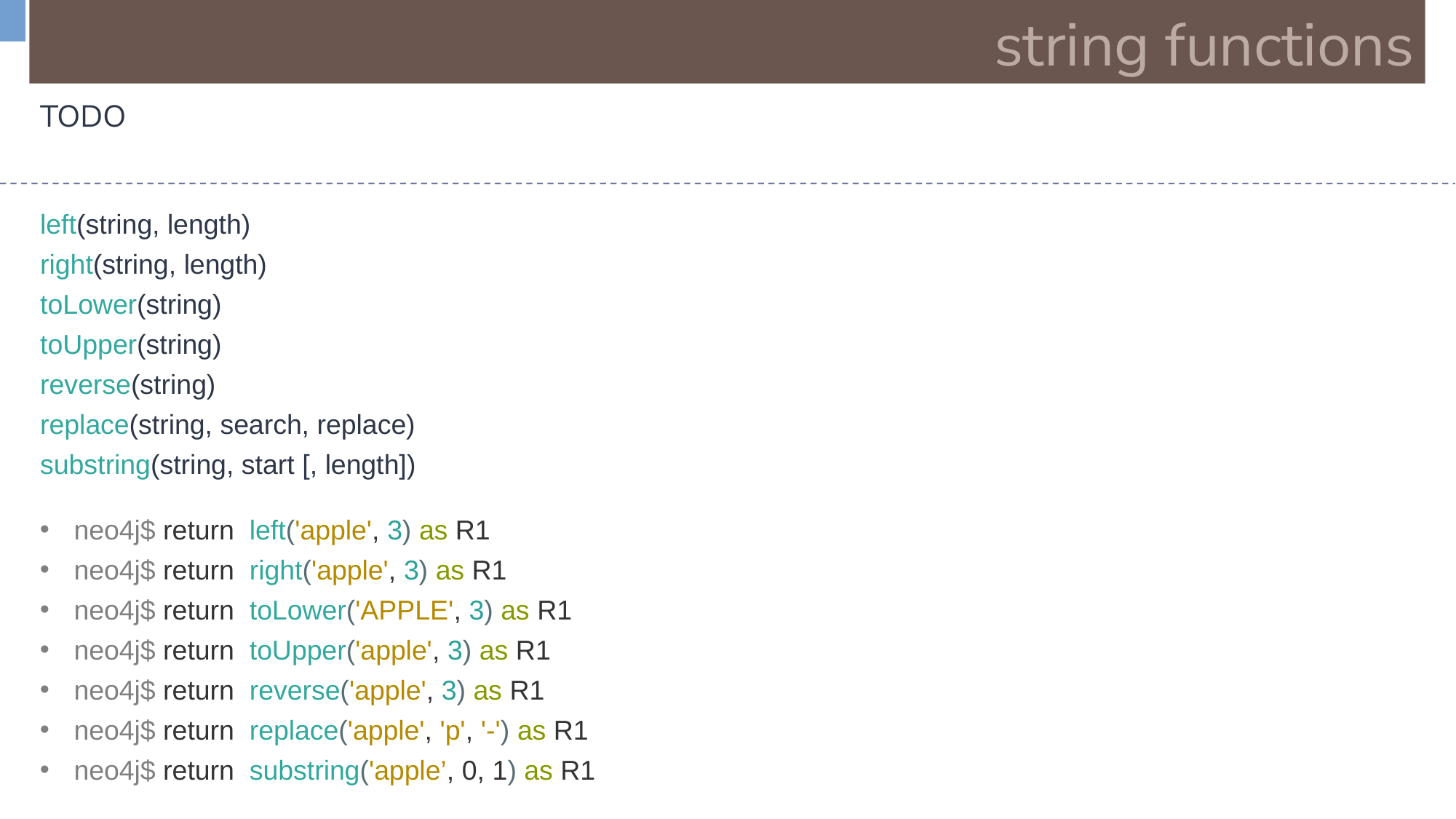

string functions
TODO

left(string, length)

right(string, length)

toLower(string)

toUpper(string)

reverse(string)

replace(string, search, replace)

substring(string, start [, length])
neo4j$ return  left('apple', 3) as R1

neo4j$ return  right('apple', 3) as R1

neo4j$ return  toLower('APPLE', 3) as R1

neo4j$ return  toUpper('apple', 3) as R1

neo4j$ return  reverse('apple', 3) as R1

neo4j$ return  replace('apple', 'p', '-') as R1

neo4j$ return  substring('apple’, 0, 1) as R1